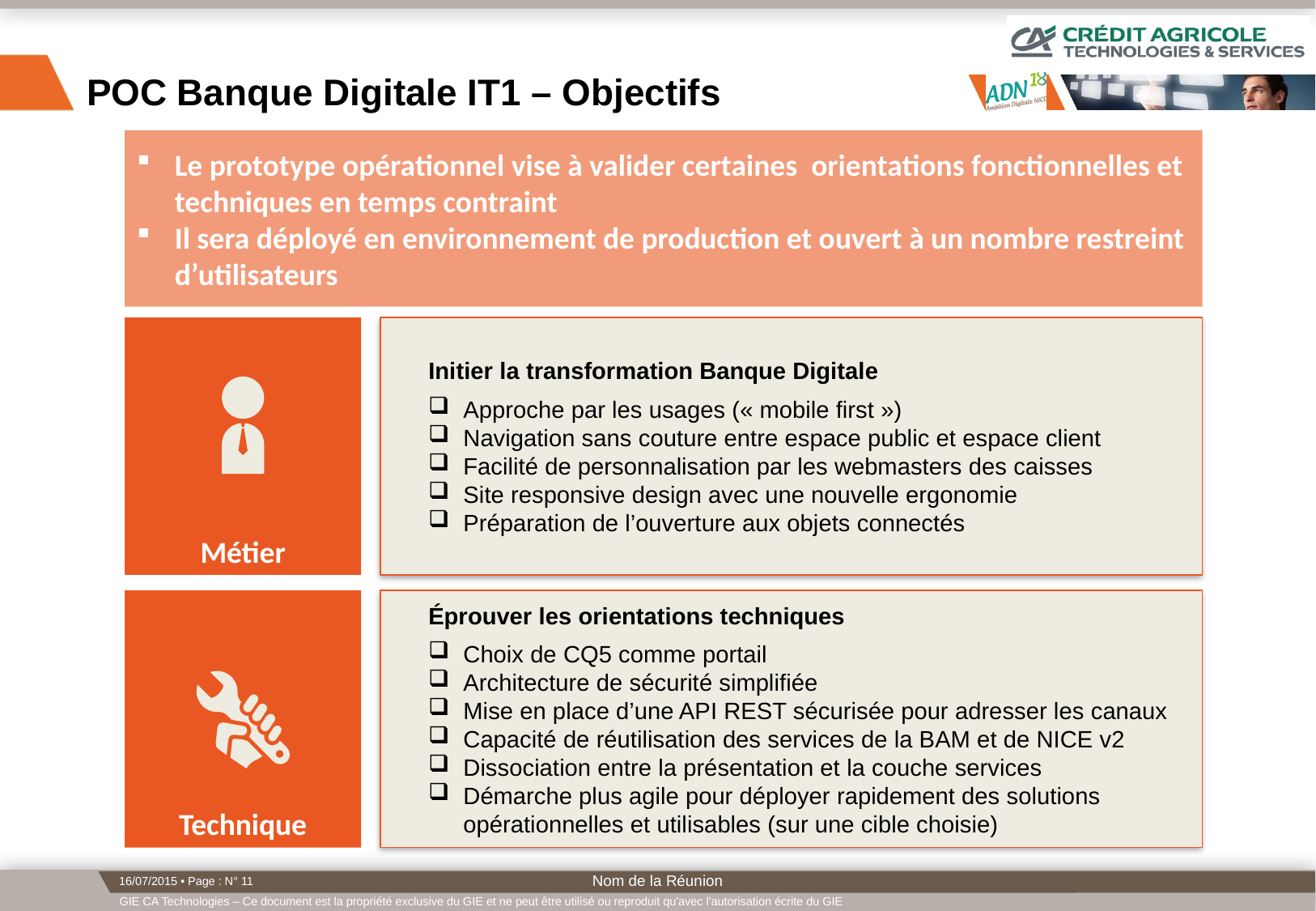

# POC Banque Digitale IT1 – Objectifs
Le prototype opérationnel vise à valider certaines  orientations fonctionnelles et techniques en temps contraint
Il sera déployé en environnement de production et ouvert à un nombre restreint d’utilisateurs
Métier
Initier la transformation Banque Digitale
Approche par les usages (« mobile first »)
Navigation sans couture entre espace public et espace client
Facilité de personnalisation par les webmasters des caisses
Site responsive design avec une nouvelle ergonomie
Préparation de l’ouverture aux objets connectés

Technique
Éprouver les orientations techniques
Choix de CQ5 comme portail
Architecture de sécurité simplifiée
Mise en place d’une API REST sécurisée pour adresser les canaux
Capacité de réutilisation des services de la BAM et de NICE v2
Dissociation entre la présentation et la couche services
Démarche plus agile pour déployer rapidement des solutions opérationnelles et utilisables (sur une cible choisie)

Nom de la Réunion